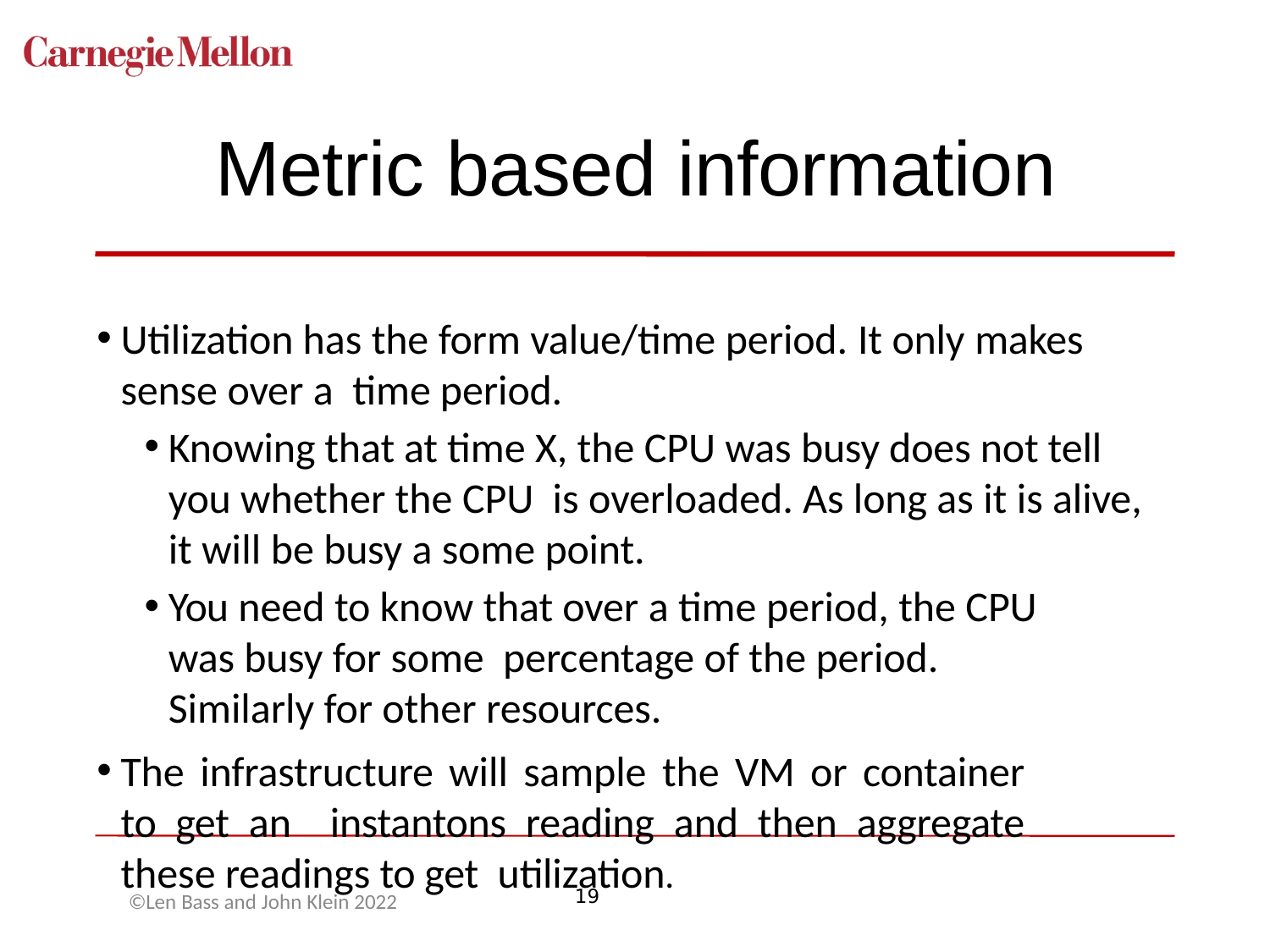

# Metric based information
Utilization has the form value/time period. It only makes sense over a  time period.
Knowing that at time X, the CPU was busy does not tell you whether the CPU  is overloaded. As long as it is alive, it will be busy a some point.
You need to know that over a time period, the CPU was busy for some  percentage of the period. Similarly for other resources.
The infrastructure will sample the VM or container to get an  instantons reading and then aggregate these readings to get  utilization.
©Len Bass and John Klein 2022
19